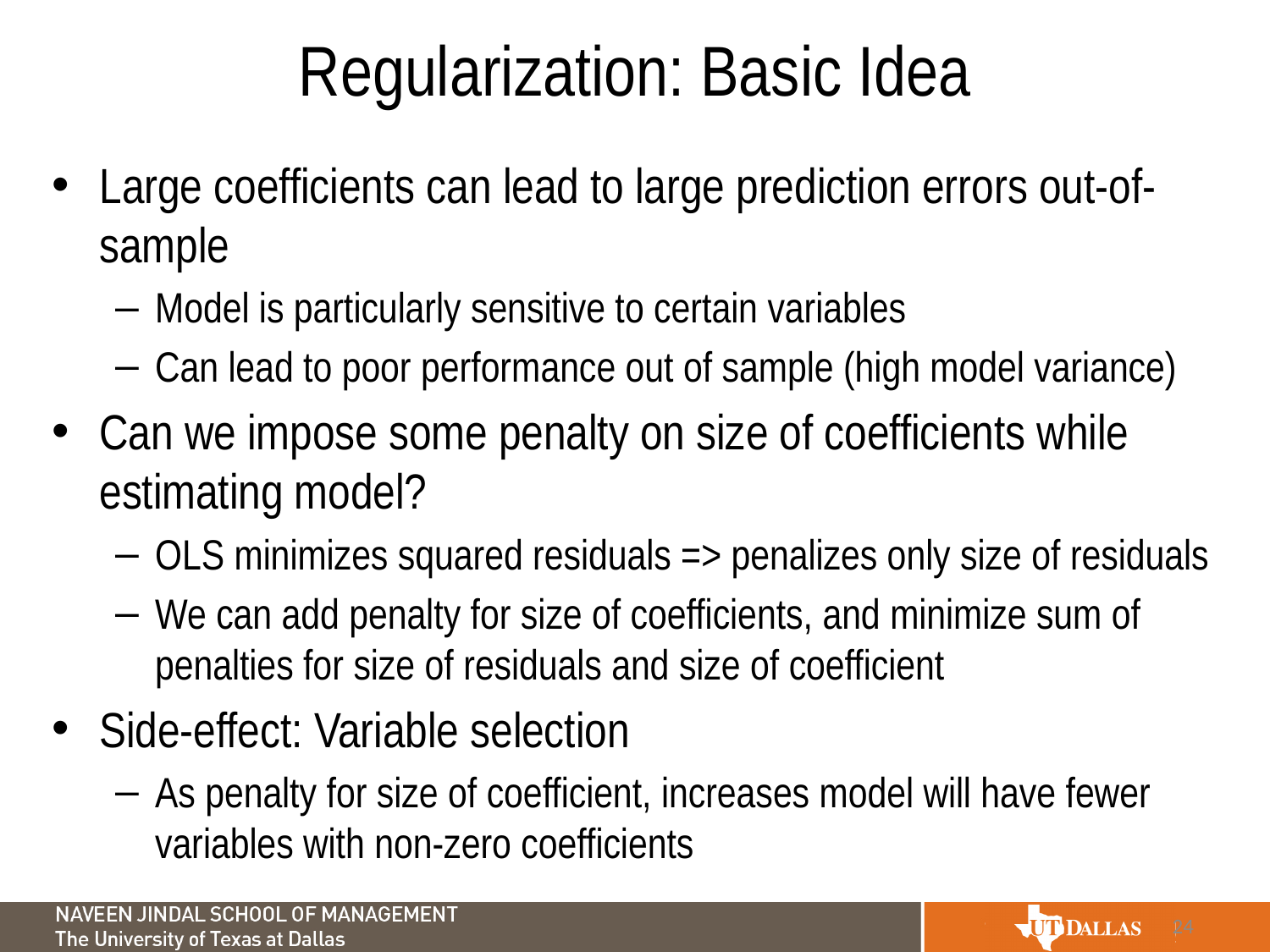

# Regularization: Basic Idea
Large coefficients can lead to large prediction errors out-of-sample
Model is particularly sensitive to certain variables
Can lead to poor performance out of sample (high model variance)
Can we impose some penalty on size of coefficients while estimating model?
OLS minimizes squared residuals => penalizes only size of residuals
We can add penalty for size of coefficients, and minimize sum of penalties for size of residuals and size of coefficient
Side-effect: Variable selection
As penalty for size of coefficient, increases model will have fewer variables with non-zero coefficients
24